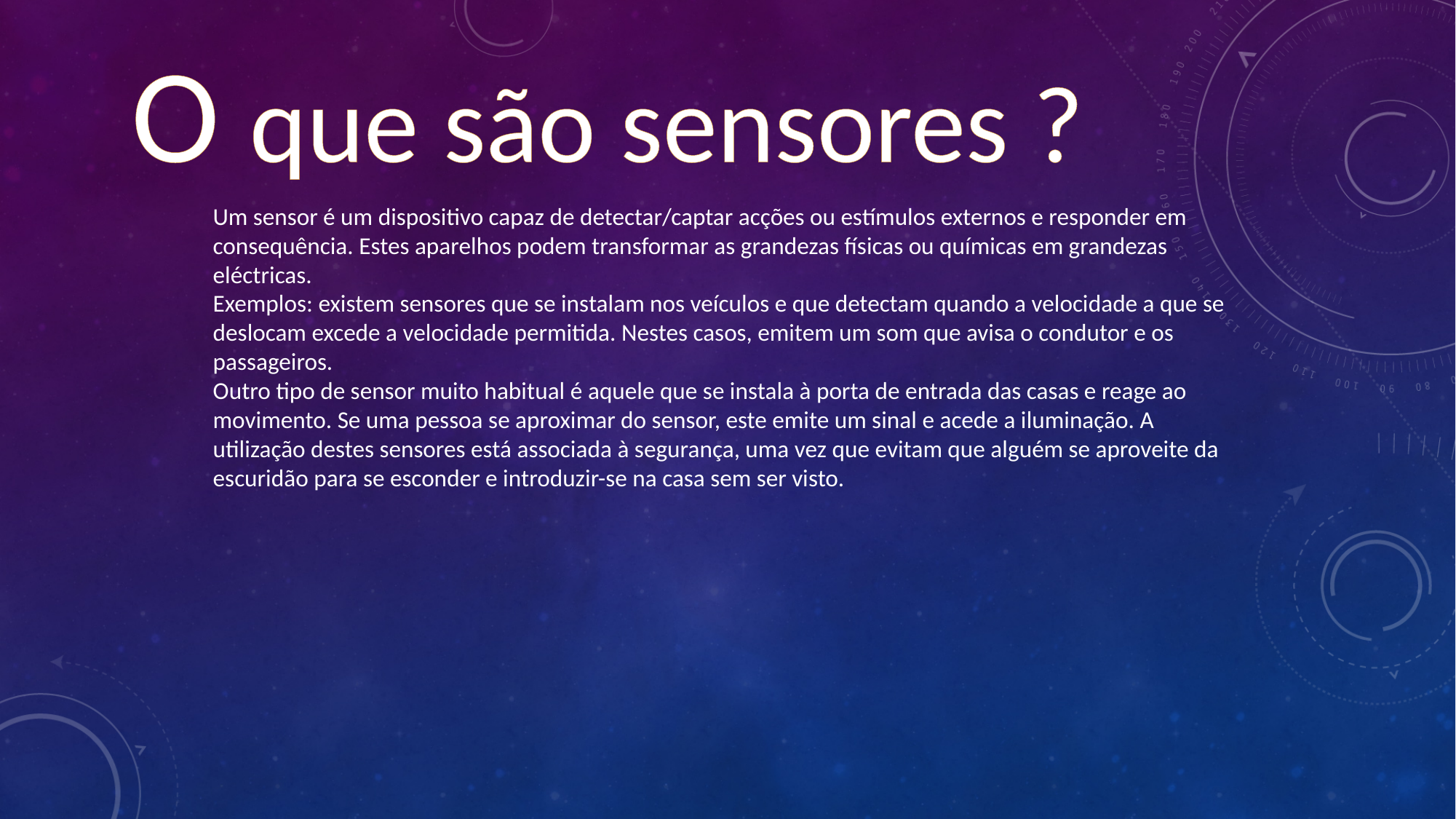

# O que são sensores ?
Um sensor é um dispositivo capaz de detectar/captar acções ou estímulos externos e responder em consequência. Estes aparelhos podem transformar as grandezas físicas ou químicas em grandezas eléctricas.
Exemplos: existem sensores que se instalam nos veículos e que detectam quando a velocidade a que se deslocam excede a velocidade permitida. Nestes casos, emitem um som que avisa o condutor e os passageiros.
Outro tipo de sensor muito habitual é aquele que se instala à porta de entrada das casas e reage ao movimento. Se uma pessoa se aproximar do sensor, este emite um sinal e acede a iluminação. A utilização destes sensores está associada à segurança, uma vez que evitam que alguém se aproveite da escuridão para se esconder e introduzir-se na casa sem ser visto.